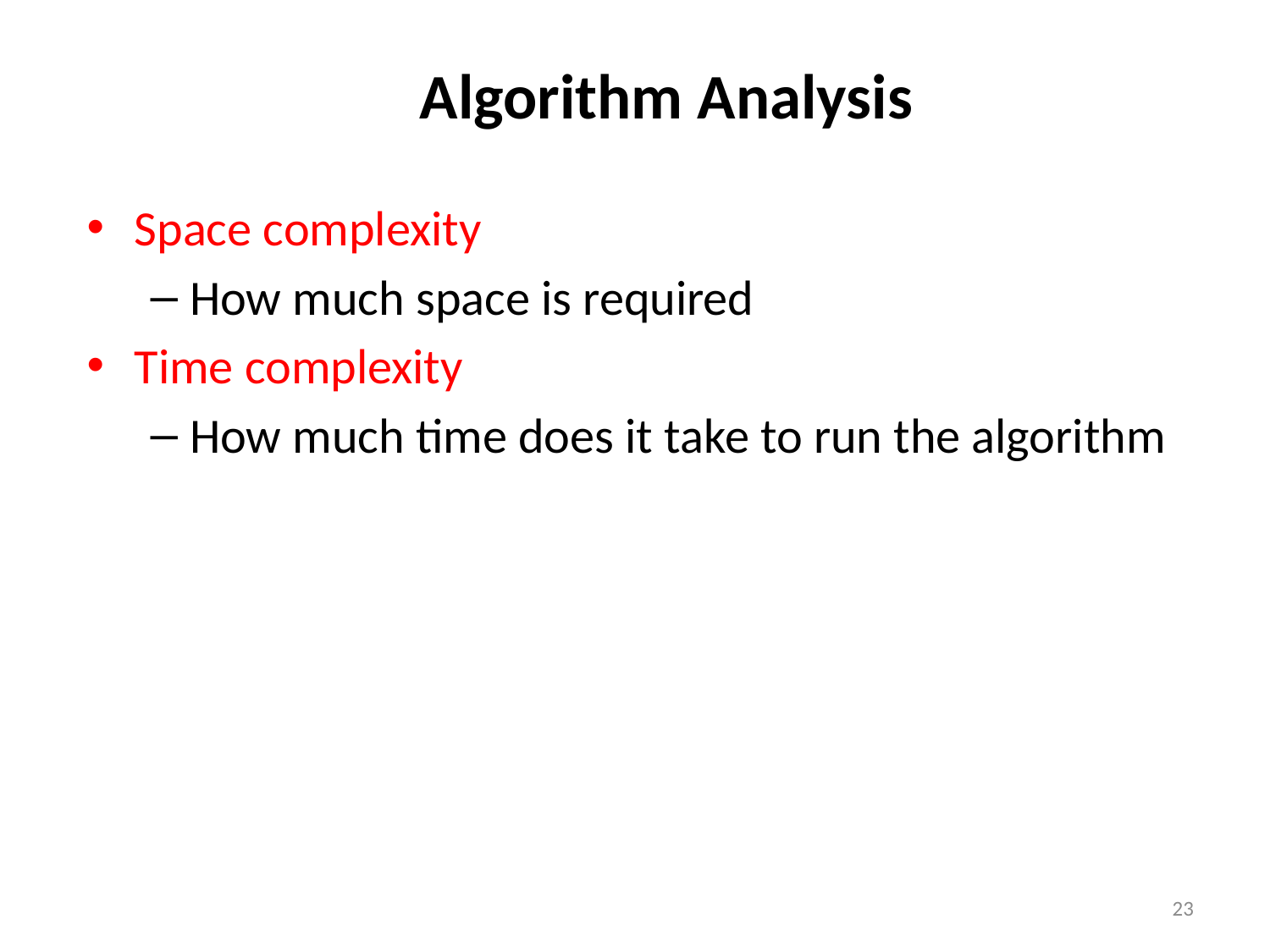

# Algorithm Analysis
Space complexity
How much space is required
Time complexity
How much time does it take to run the algorithm

23